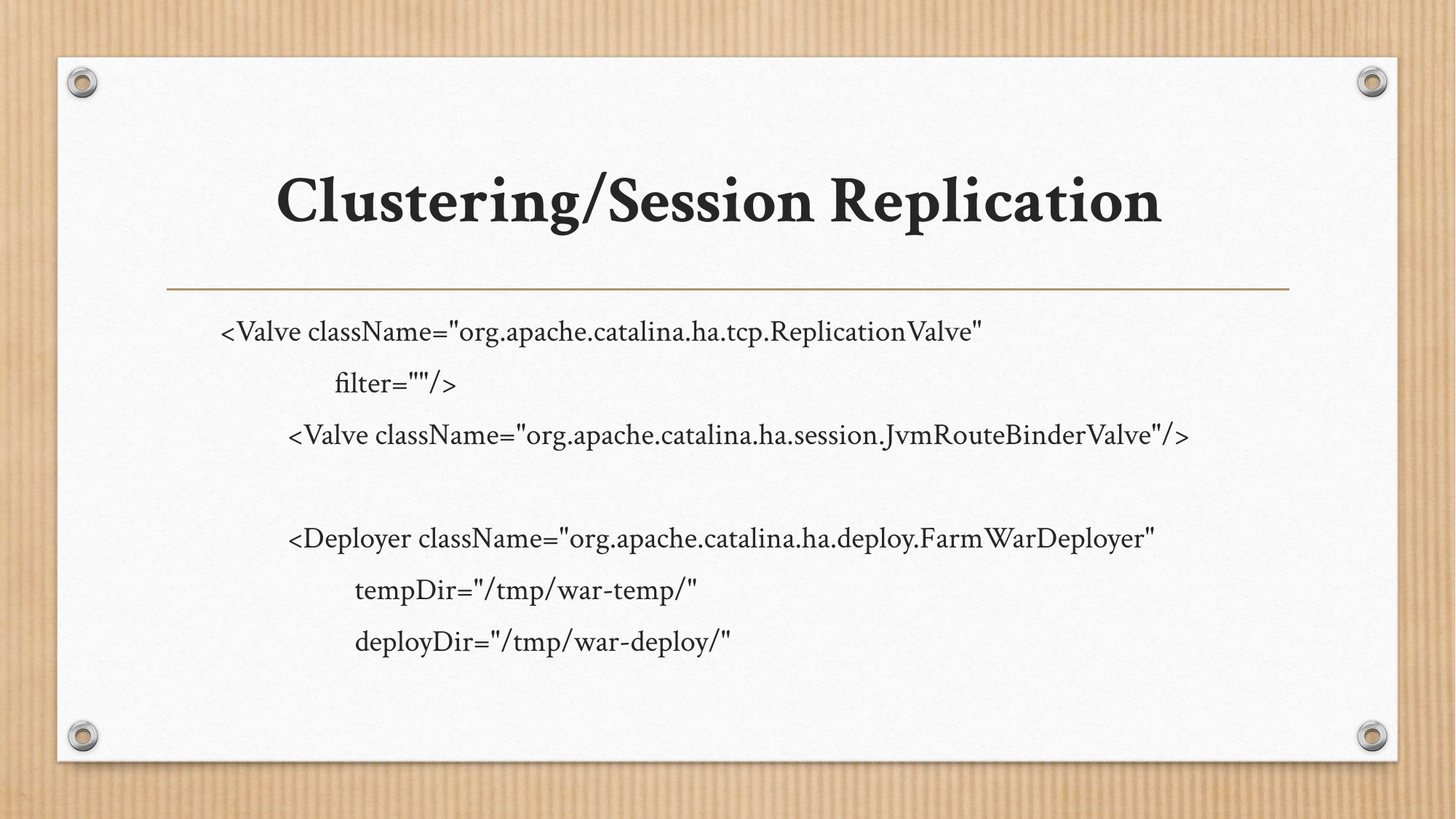

# Clustering/Session Replication
<Valve className="org.apache.catalina.ha.tcp.ReplicationValve"
                 filter=""/>
          <Valve className="org.apache.catalina.ha.session.JvmRouteBinderValve"/>

          <Deployer className="org.apache.catalina.ha.deploy.FarmWarDeployer"
                    tempDir="/tmp/war-temp/"
                    deployDir="/tmp/war-deploy/"